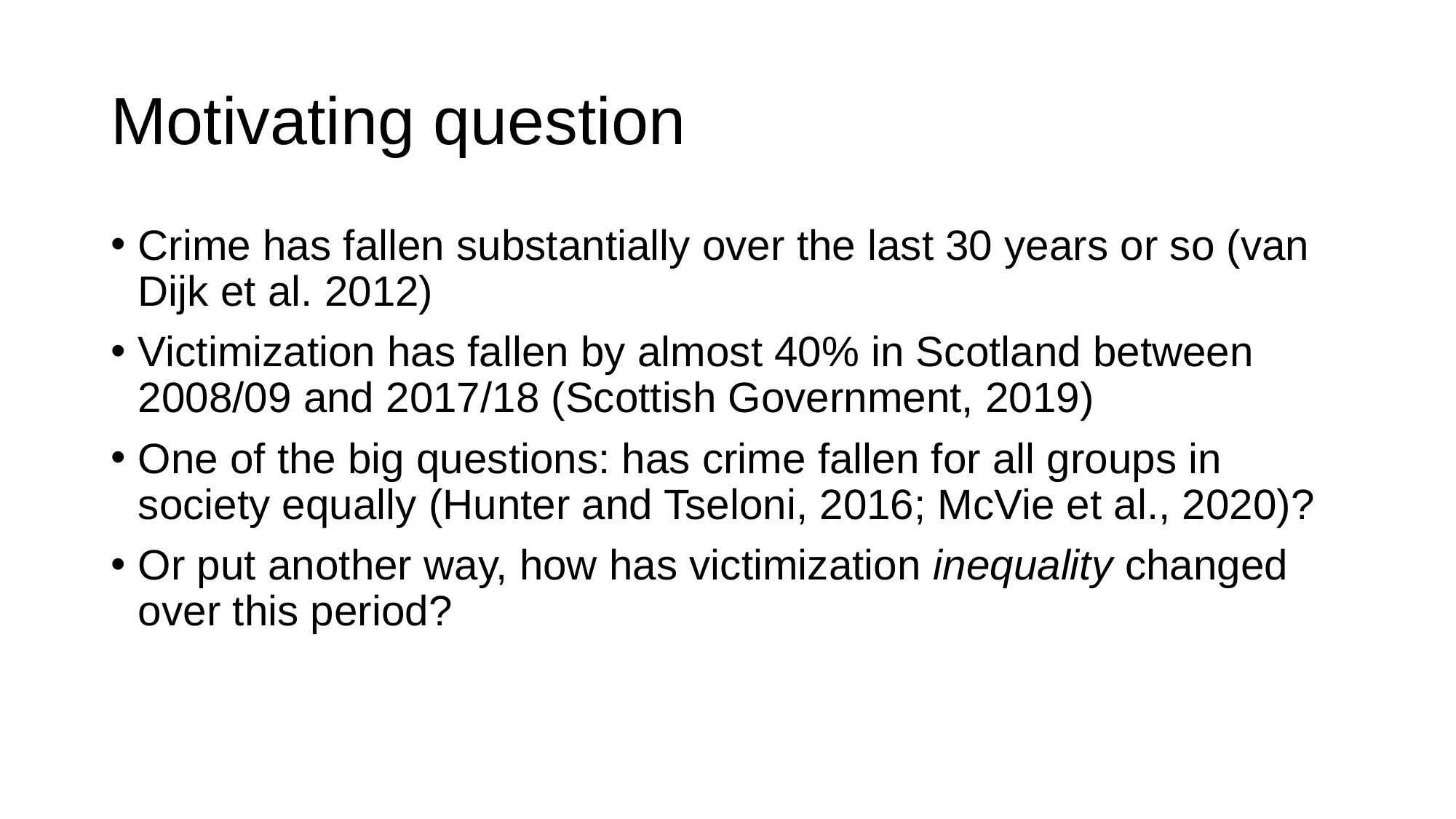

# Motivating question
Crime has fallen substantially over the last 30 years or so (van Dijk et al. 2012)
Victimization has fallen by almost 40% in Scotland between 2008/09 and 2017/18 (Scottish Government, 2019)
One of the big questions: has crime fallen for all groups in society equally (Hunter and Tseloni, 2016; McVie et al., 2020)?
Or put another way, how has victimization inequality changed over this period?